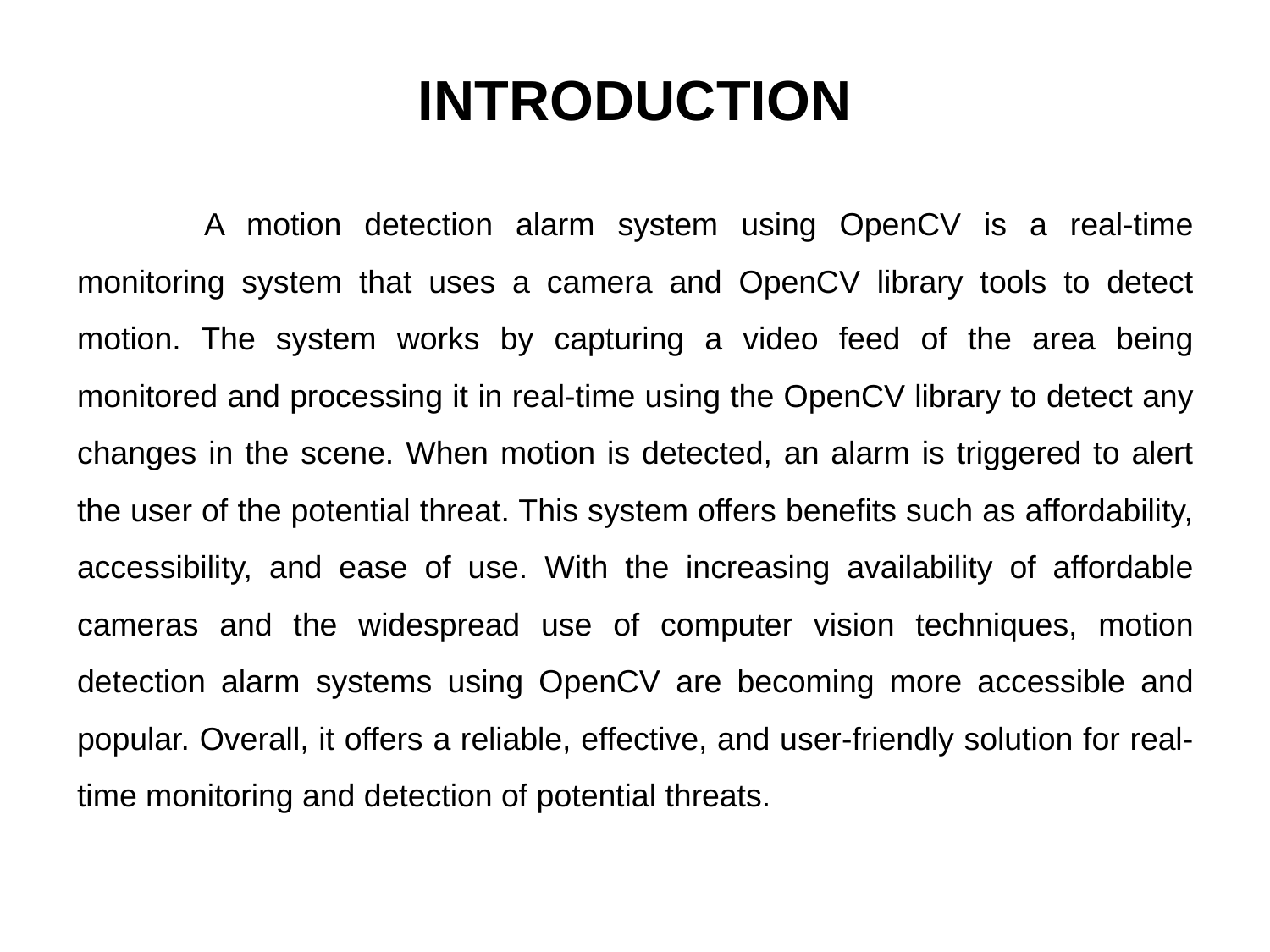

# INTRODUCTION
	A motion detection alarm system using OpenCV is a real-time monitoring system that uses a camera and OpenCV library tools to detect motion. The system works by capturing a video feed of the area being monitored and processing it in real-time using the OpenCV library to detect any changes in the scene. When motion is detected, an alarm is triggered to alert the user of the potential threat. This system offers benefits such as affordability, accessibility, and ease of use. With the increasing availability of affordable cameras and the widespread use of computer vision techniques, motion detection alarm systems using OpenCV are becoming more accessible and popular. Overall, it offers a reliable, effective, and user-friendly solution for real-time monitoring and detection of potential threats.